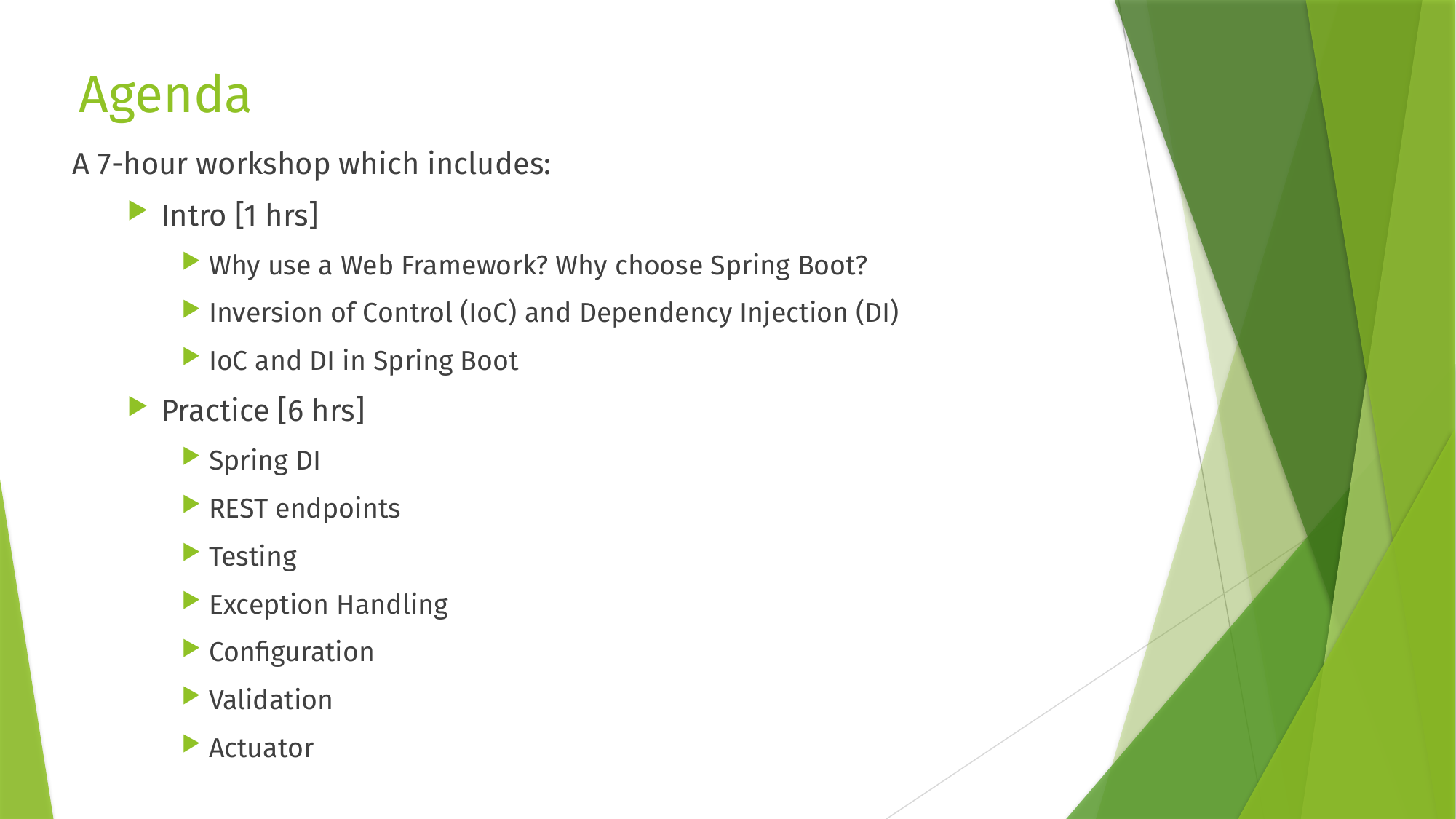

# Agenda
A 7-hour workshop which includes:
Intro [1 hrs]
Why use a Web Framework? Why choose Spring Boot?
Inversion of Control (IoC) and Dependency Injection (DI)
IoC and DI in Spring Boot
Practice [6 hrs]
Spring DI
REST endpoints
Testing
Exception Handling
Configuration
Validation
Actuator